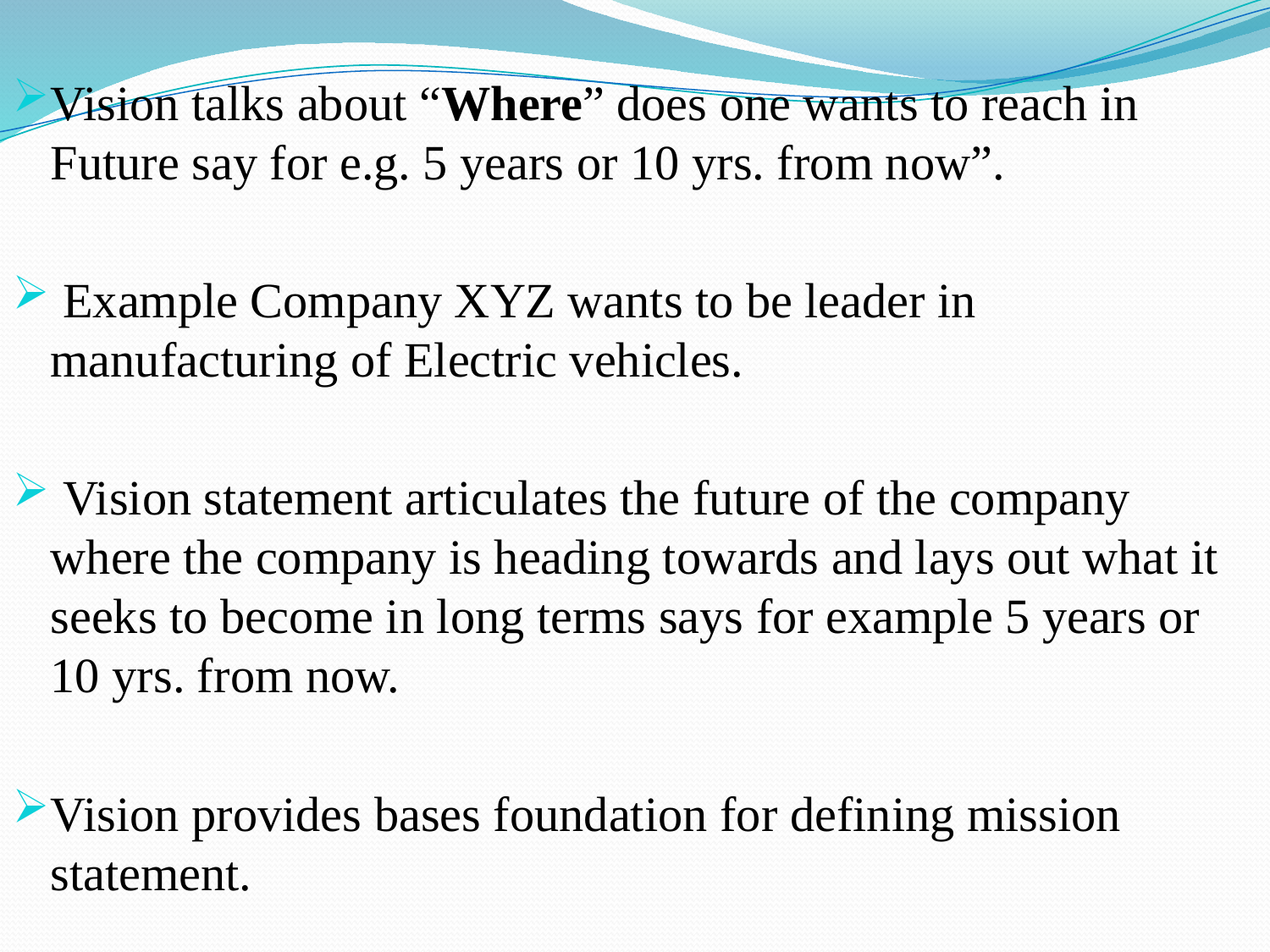

Vision talks about “Where” does one wants to reach in Future say for e.g. 5 years or 10 yrs. from now”.

 Example Company XYZ wants to be leader in manufacturing of Electric vehicles.

 Vision statement articulates the future of the company where the company is heading towards and lays out what it seeks to become in long terms says for example 5 years or 10 yrs. from now.

Vision provides bases foundation for defining mission statement.